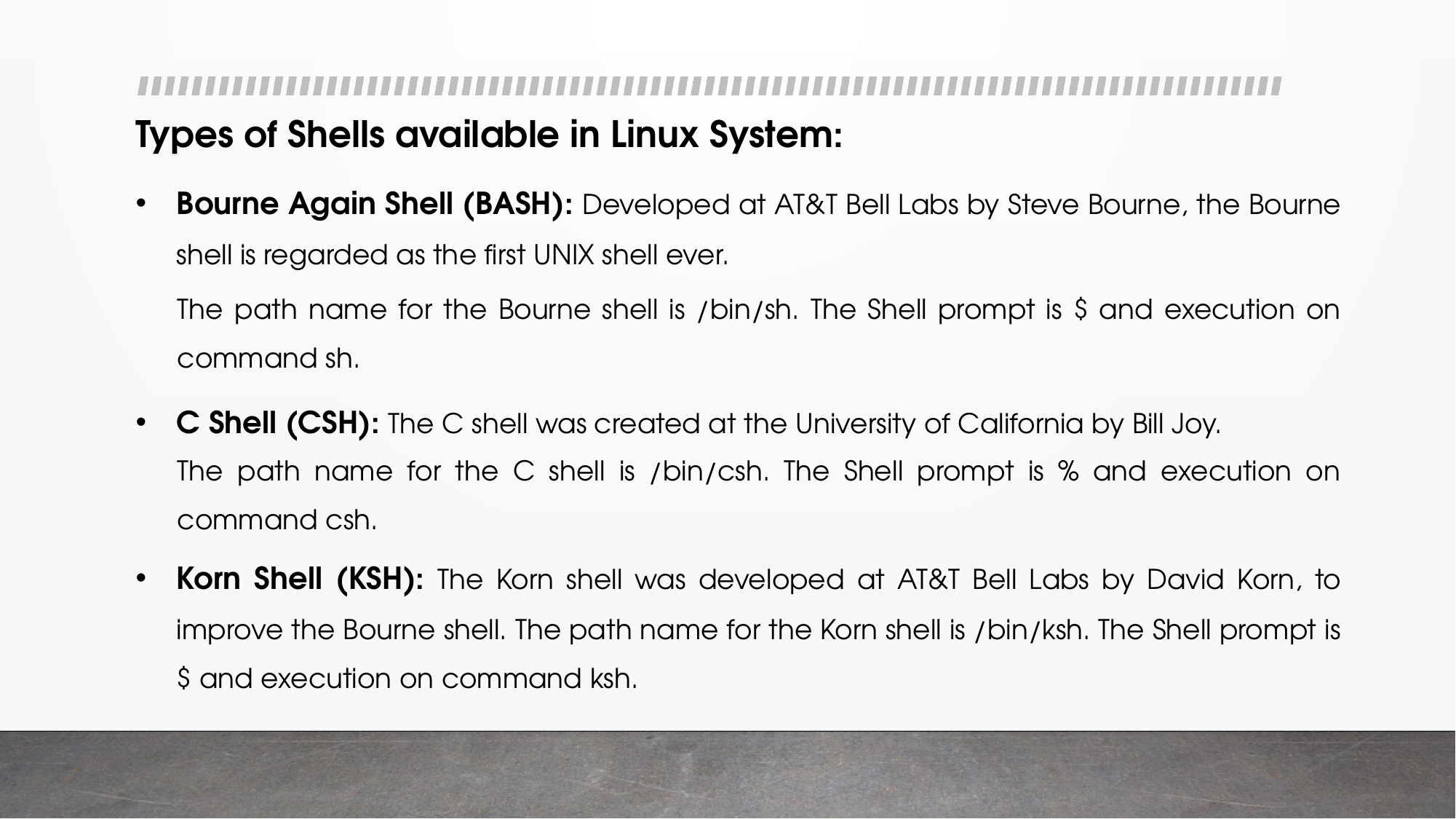

Types of Shells available in Linux System:
Bourne Again Shell (BASH): Developed at AT&T Bell Labs by Steve Bourne, the Bourne shell is regarded as the first UNIX shell ever.
The path name for the Bourne shell is /bin/sh. The Shell prompt is $ and execution on command sh.
C Shell (CSH): The C shell was created at the University of California by Bill Joy.
The path name for the C shell is /bin/csh. The Shell prompt is % and execution on command csh.
Korn Shell (KSH): The Korn shell was developed at AT&T Bell Labs by David Korn, to improve the Bourne shell. The path name for the Korn shell is /bin/ksh. The Shell prompt is $ and execution on command ksh.